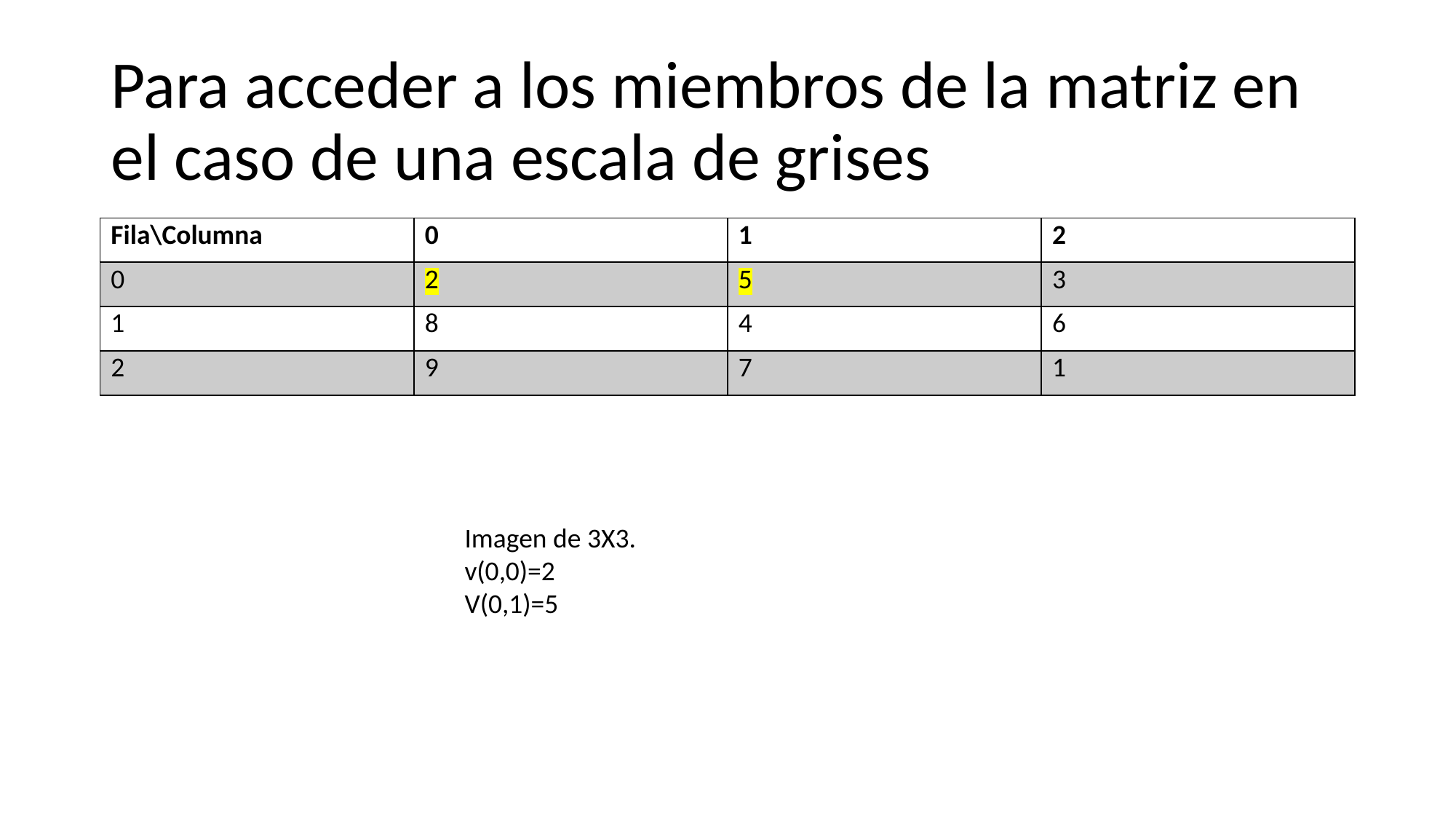

# Para acceder a los miembros de la matriz en el caso de una escala de grises
| Fila\Columna | 0 | 1 | 2 |
| --- | --- | --- | --- |
| 0 | 2 | 5 | 3 |
| 1 | 8 | 4 | 6 |
| 2 | 9 | 7 | 1 |
Imagen de 3X3.
v(0,0)=2
V(0,1)=5